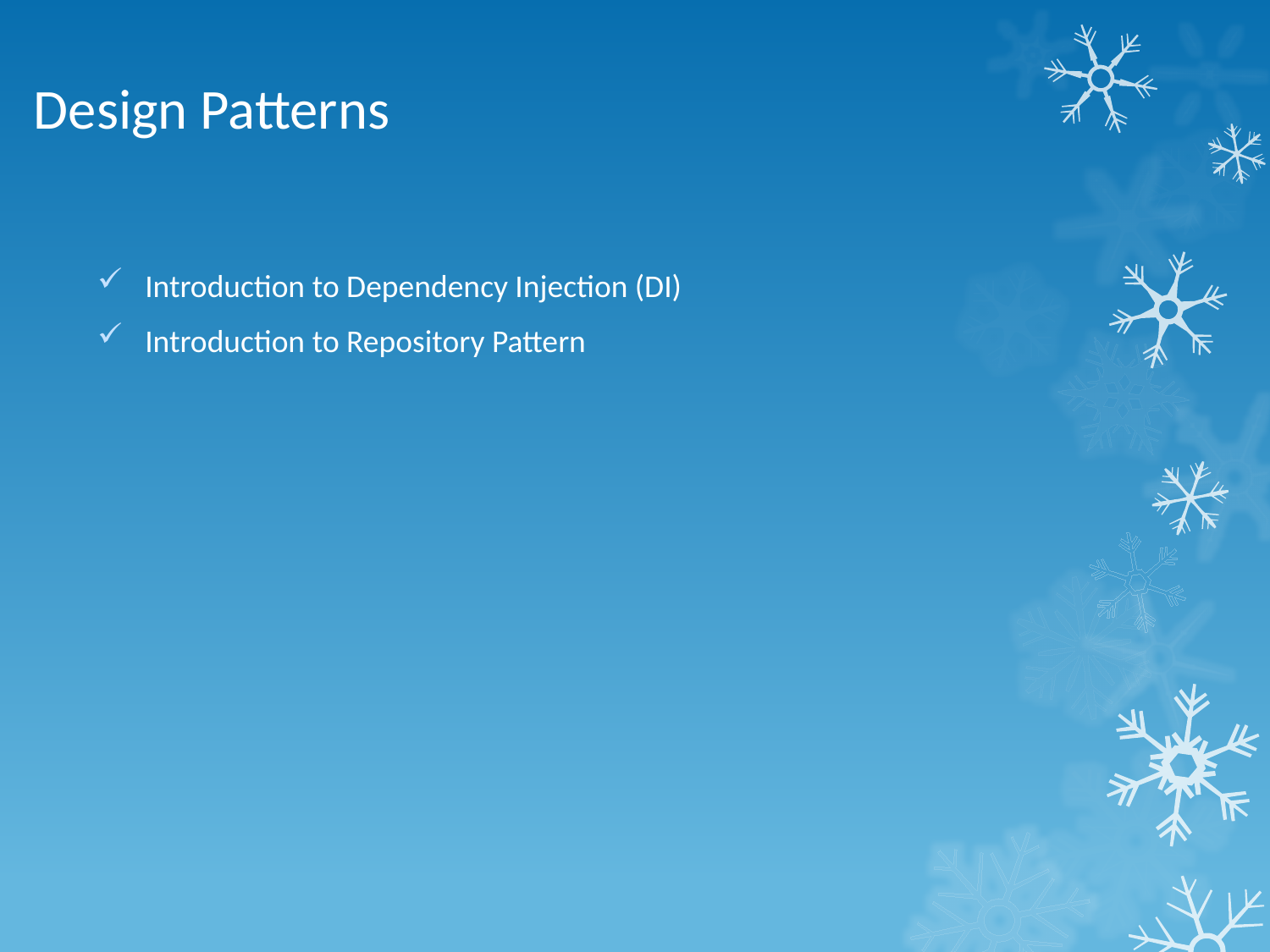

# Design Patterns
Introduction to Dependency Injection (DI)
Introduction to Repository Pattern